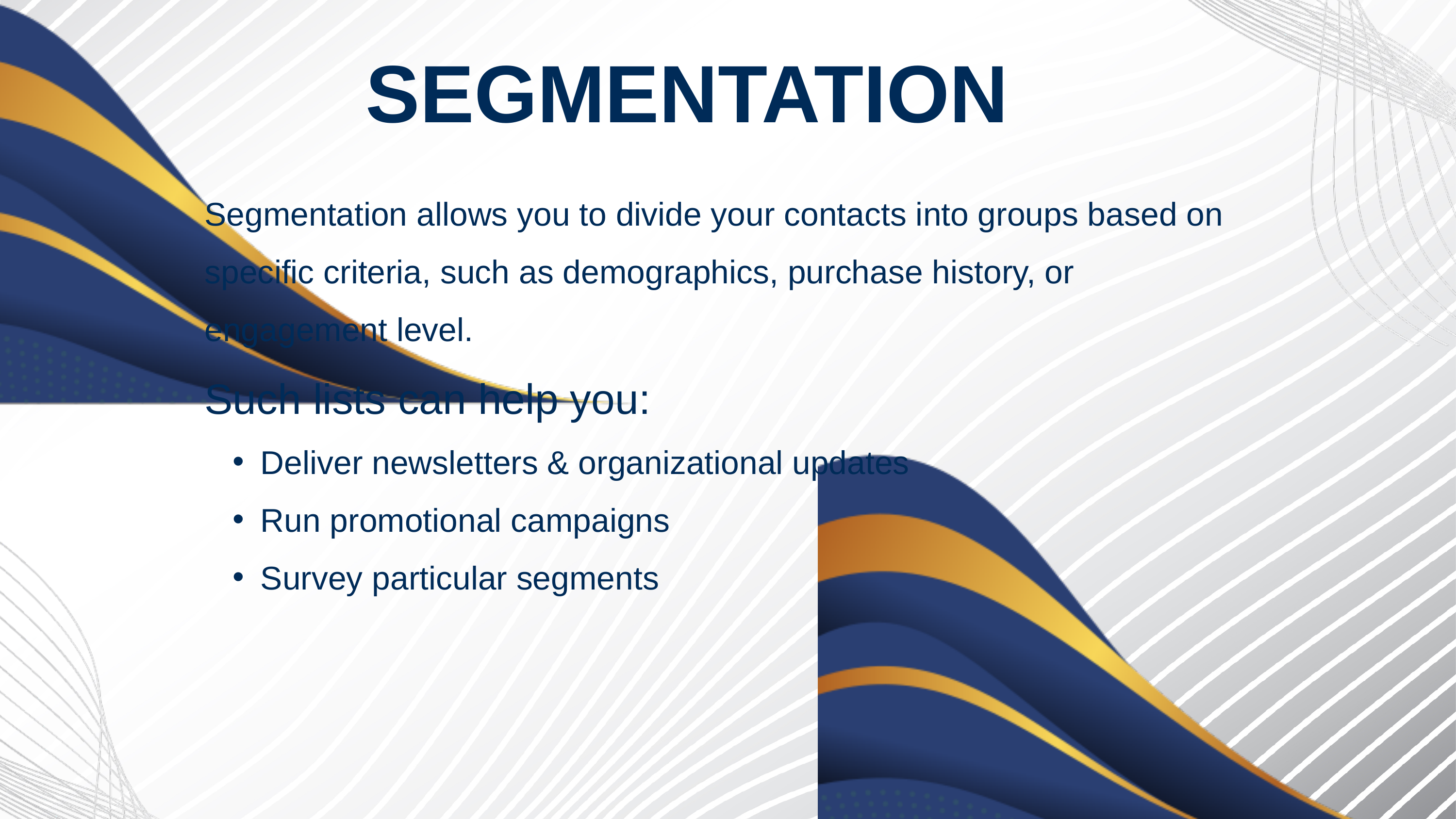

SEGMENTATION

Segmentation allows you to divide your contacts into groups based on specific criteria, such as demographics, purchase history, or engagement level.
Such lists can help you:
Deliver newsletters & organizational updates
Run promotional campaigns
Survey particular segments